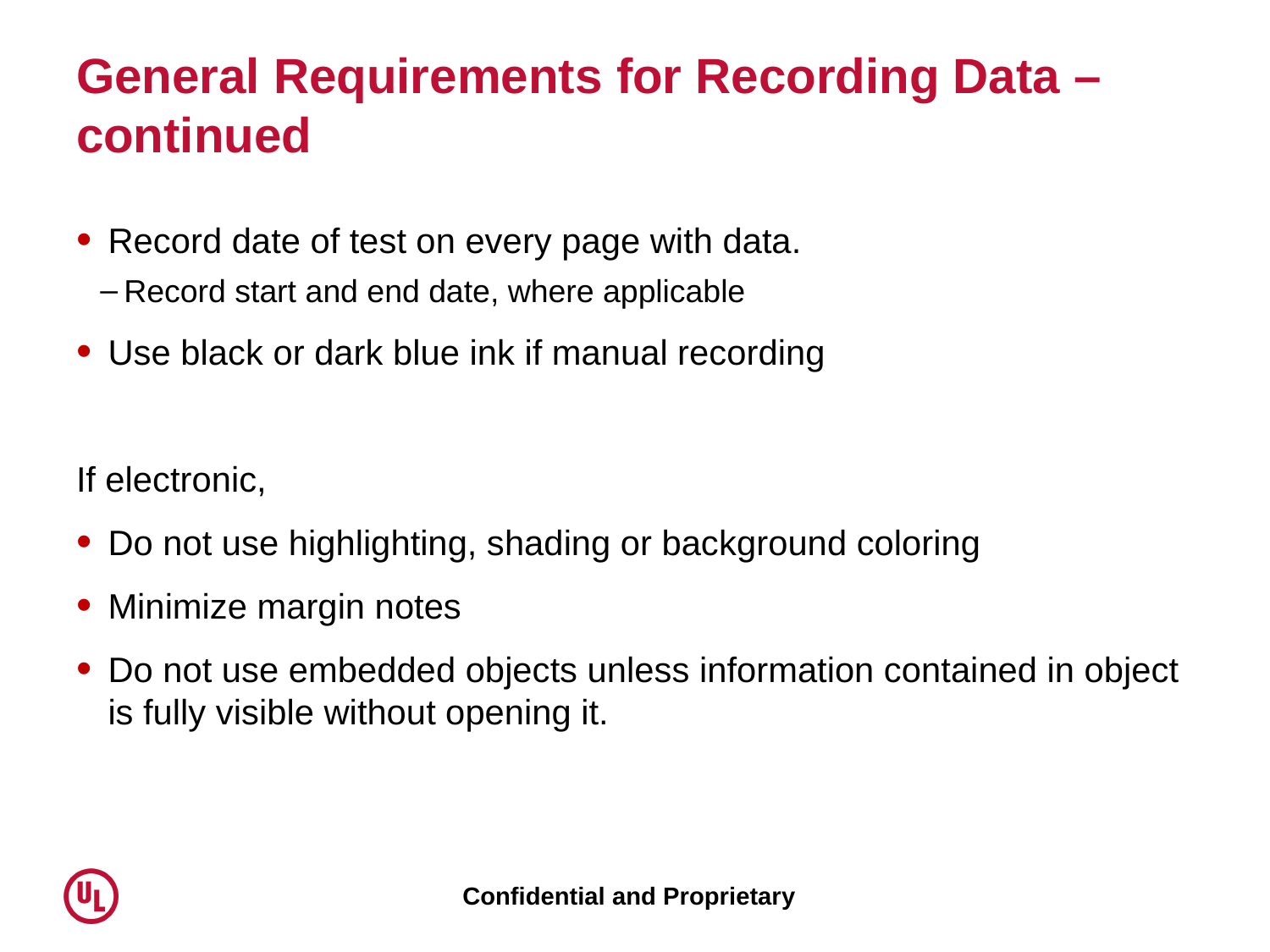

# General Requirements for Recording Data – continued
Record date of test on every page with data.
Record start and end date, where applicable
Use black or dark blue ink if manual recording

If electronic,
Do not use highlighting, shading or background coloring
Minimize margin notes
Do not use embedded objects unless information contained in object is fully visible without opening it.